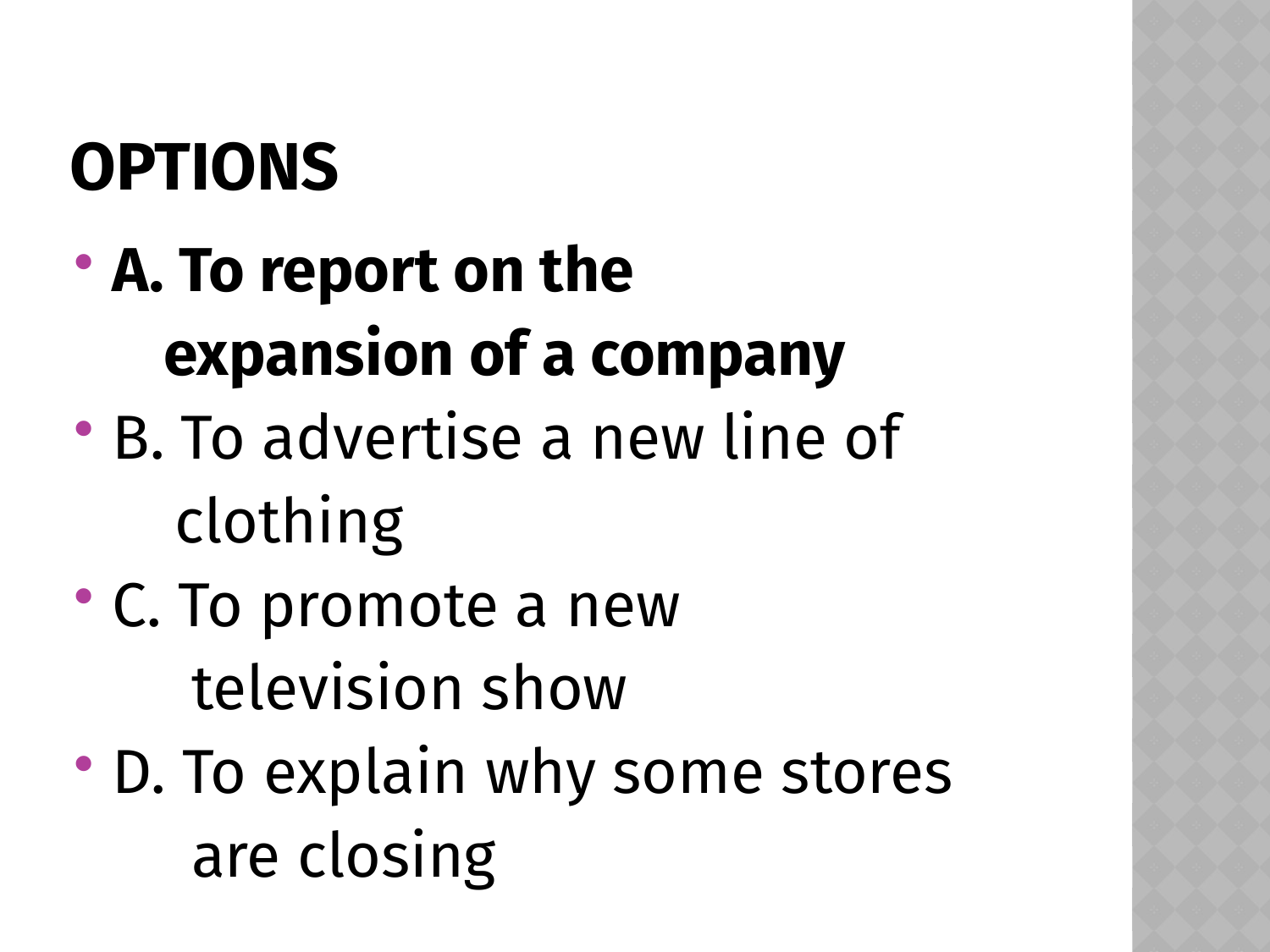

# OPTIONS
A. To report on the
      expansion of a company
B. To advertise a new line of
      clothing
C. To promote a new
       television show
D. To explain why some stores
       are closing